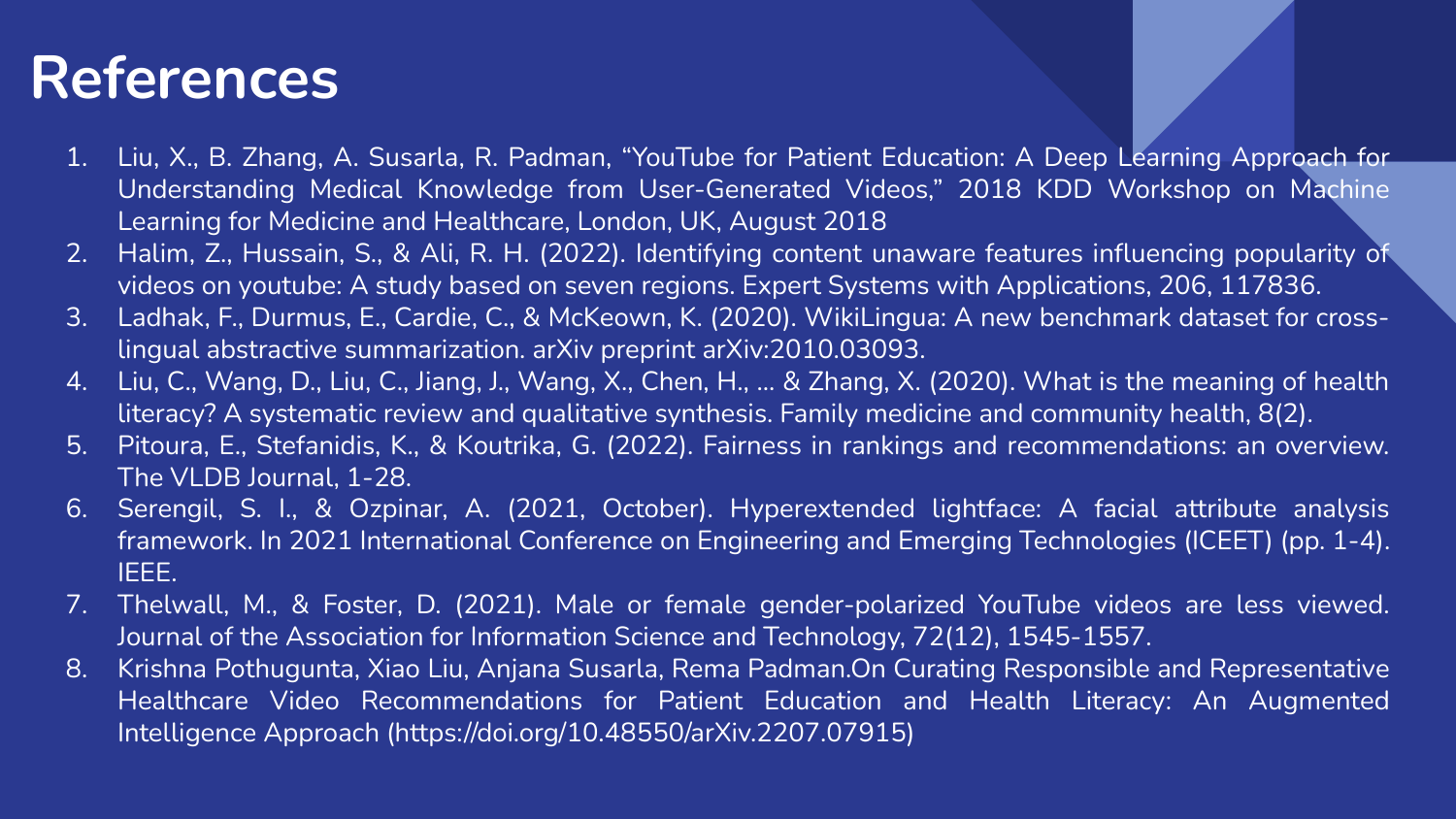

# References
Liu, X., B. Zhang, A. Susarla, R. Padman, “YouTube for Patient Education: A Deep Learning Approach for Understanding Medical Knowledge from User-Generated Videos,” 2018 KDD Workshop on Machine Learning for Medicine and Healthcare, London, UK, August 2018
Halim, Z., Hussain, S., & Ali, R. H. (2022). Identifying content unaware features influencing popularity of videos on youtube: A study based on seven regions. Expert Systems with Applications, 206, 117836.
Ladhak, F., Durmus, E., Cardie, C., & McKeown, K. (2020). WikiLingua: A new benchmark dataset for cross-lingual abstractive summarization. arXiv preprint arXiv:2010.03093.
Liu, C., Wang, D., Liu, C., Jiang, J., Wang, X., Chen, H., ... & Zhang, X. (2020). What is the meaning of health literacy? A systematic review and qualitative synthesis. Family medicine and community health, 8(2).
Pitoura, E., Stefanidis, K., & Koutrika, G. (2022). Fairness in rankings and recommendations: an overview. The VLDB Journal, 1-28.
Serengil, S. I., & Ozpinar, A. (2021, October). Hyperextended lightface: A facial attribute analysis framework. In 2021 International Conference on Engineering and Emerging Technologies (ICEET) (pp. 1-4). IEEE.
Thelwall, M., & Foster, D. (2021). Male or female gender-polarized YouTube videos are less viewed. Journal of the Association for Information Science and Technology, 72(12), 1545-1557.
Krishna Pothugunta, Xiao Liu, Anjana Susarla, Rema Padman.On Curating Responsible and Representative Healthcare Video Recommendations for Patient Education and Health Literacy: An Augmented Intelligence Approach (https://doi.org/10.48550/arXiv.2207.07915)